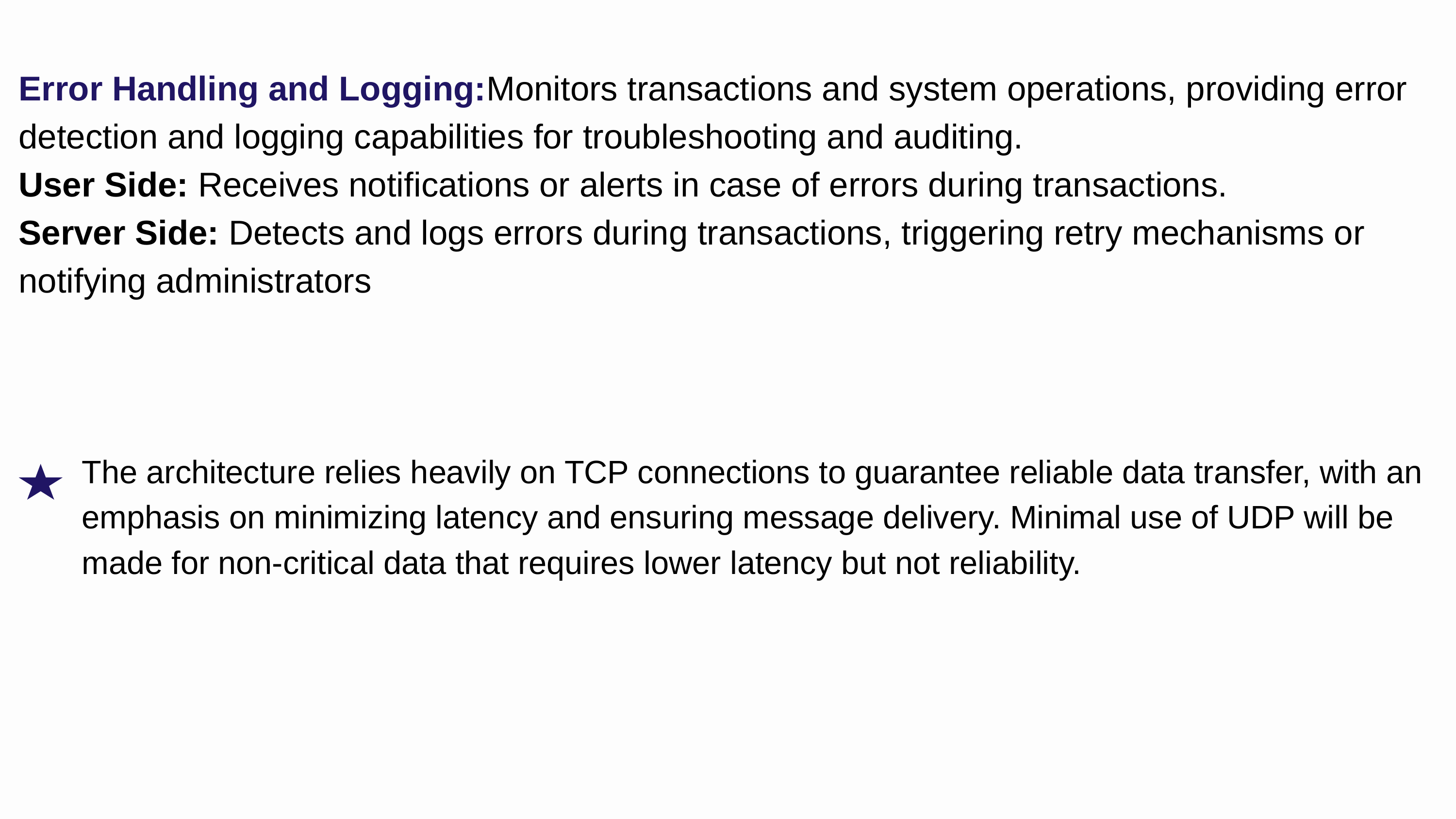

Error Handling and Logging:Monitors transactions and system operations, providing error detection and logging capabilities for troubleshooting and auditing.
User Side: Receives notifications or alerts in case of errors during transactions.
Server Side: Detects and logs errors during transactions, triggering retry mechanisms or notifying administrators

The architecture relies heavily on TCP connections to guarantee reliable data transfer, with an emphasis on minimizing latency and ensuring message delivery. Minimal use of UDP will be made for non-critical data that requires lower latency but not reliability.